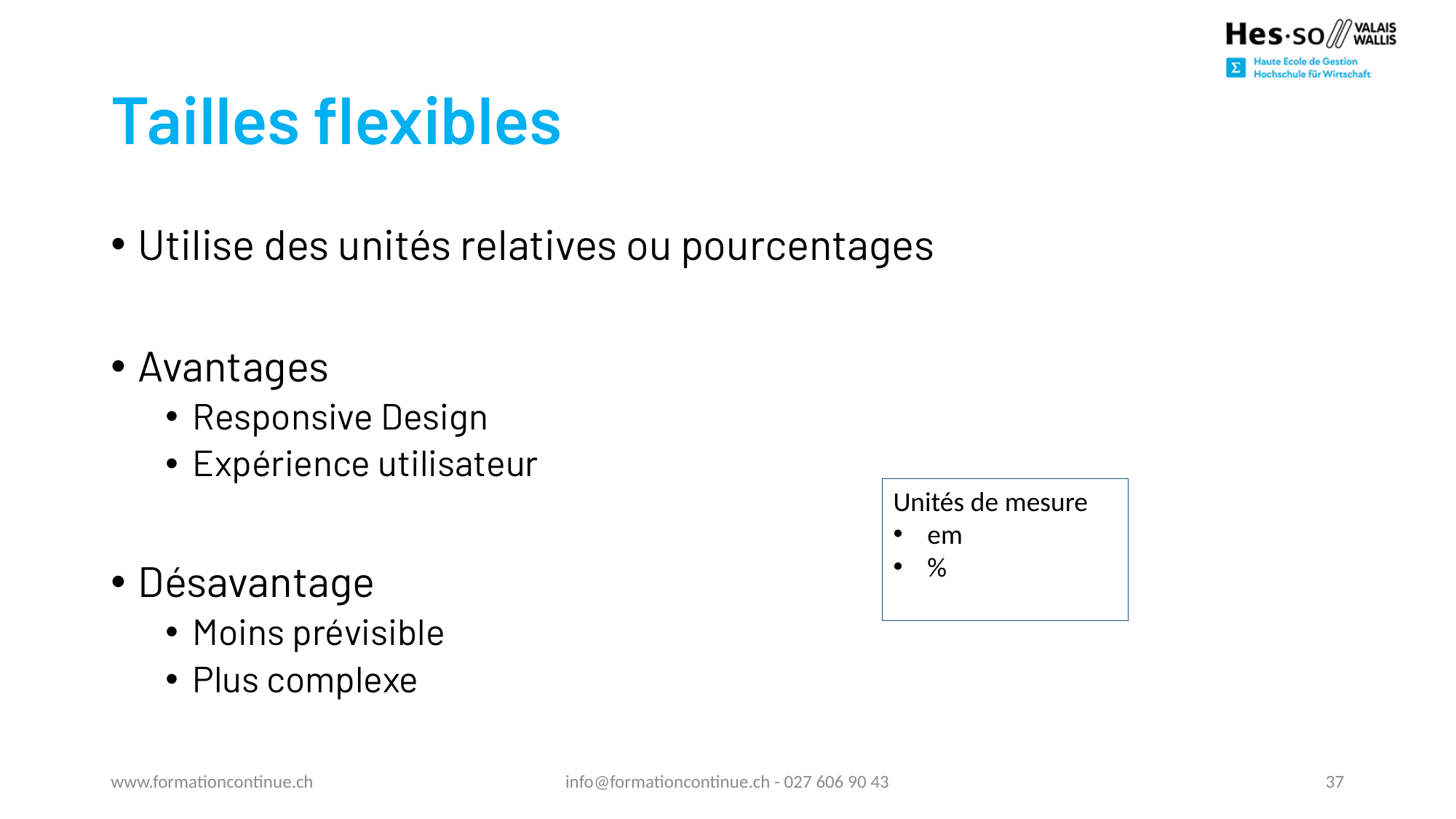

# Tailles flexibles
Utilise des unités relatives ou pourcentages

Avantages
Responsive Design
Expérience utilisateur

Désavantage
Moins prévisible
Plus complexe
Unités de mesure
em
%

www.formationcontinue.ch
info@formationcontinue.ch - 027 606 90 43
37